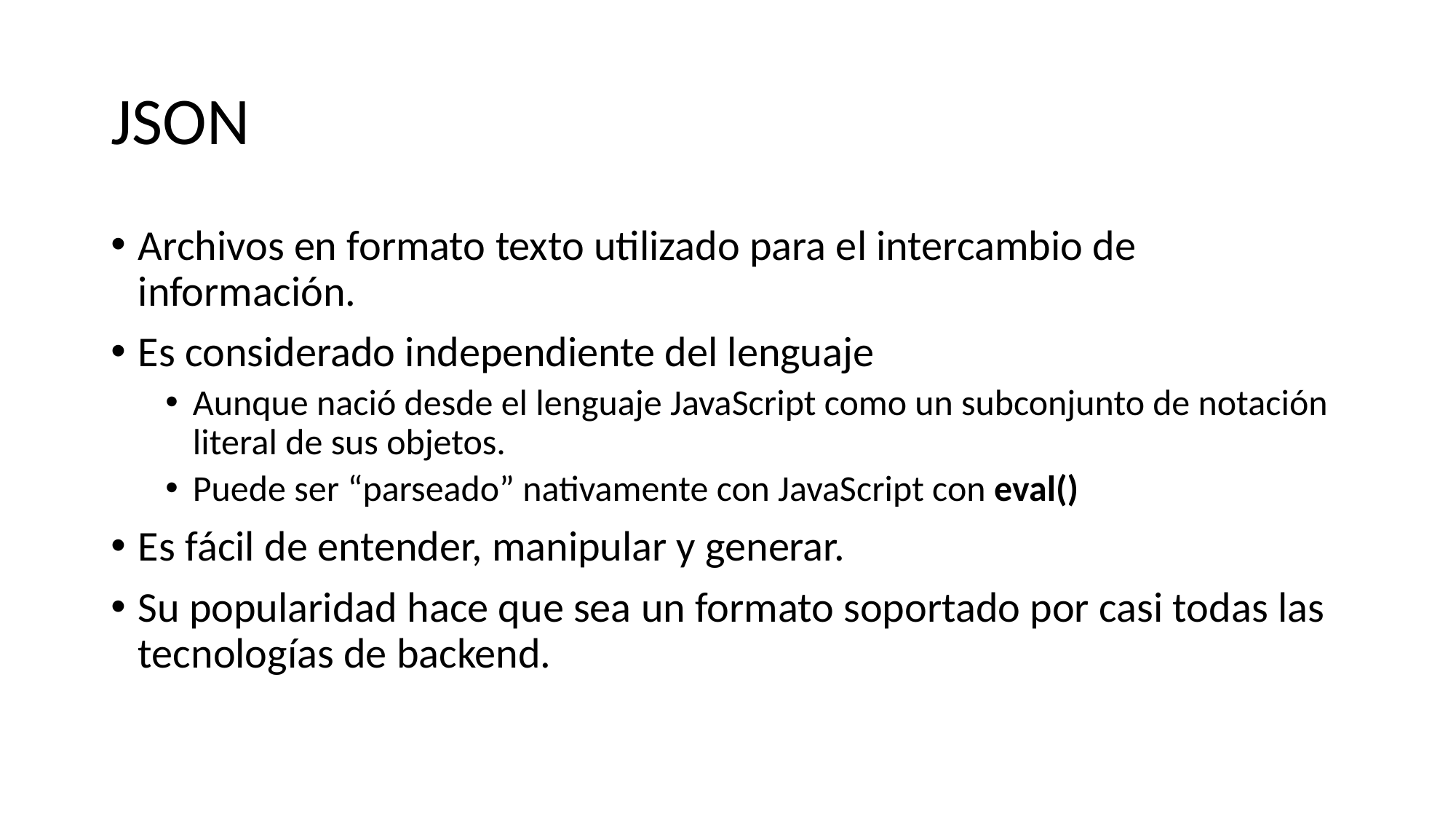

# JSON
Archivos en formato texto utilizado para el intercambio de información.
Es considerado independiente del lenguaje
Aunque nació desde el lenguaje JavaScript como un subconjunto de notación literal de sus objetos.
Puede ser “parseado” nativamente con JavaScript con eval()
Es fácil de entender, manipular y generar.
Su popularidad hace que sea un formato soportado por casi todas las tecnologías de backend.